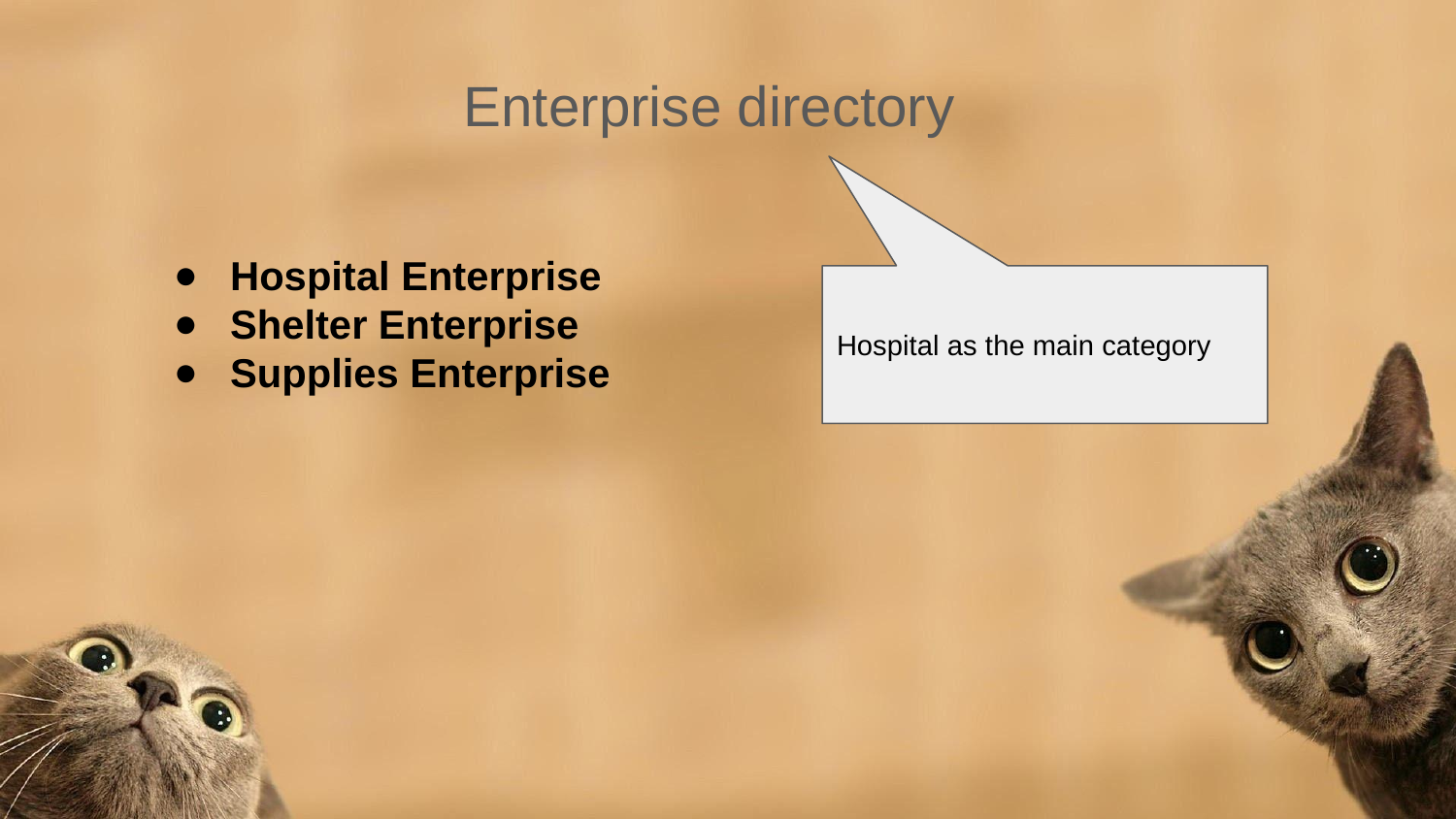

Enterprise directory
Hospital Enterprise
Shelter Enterprise
Supplies Enterprise
Hospital as the main category